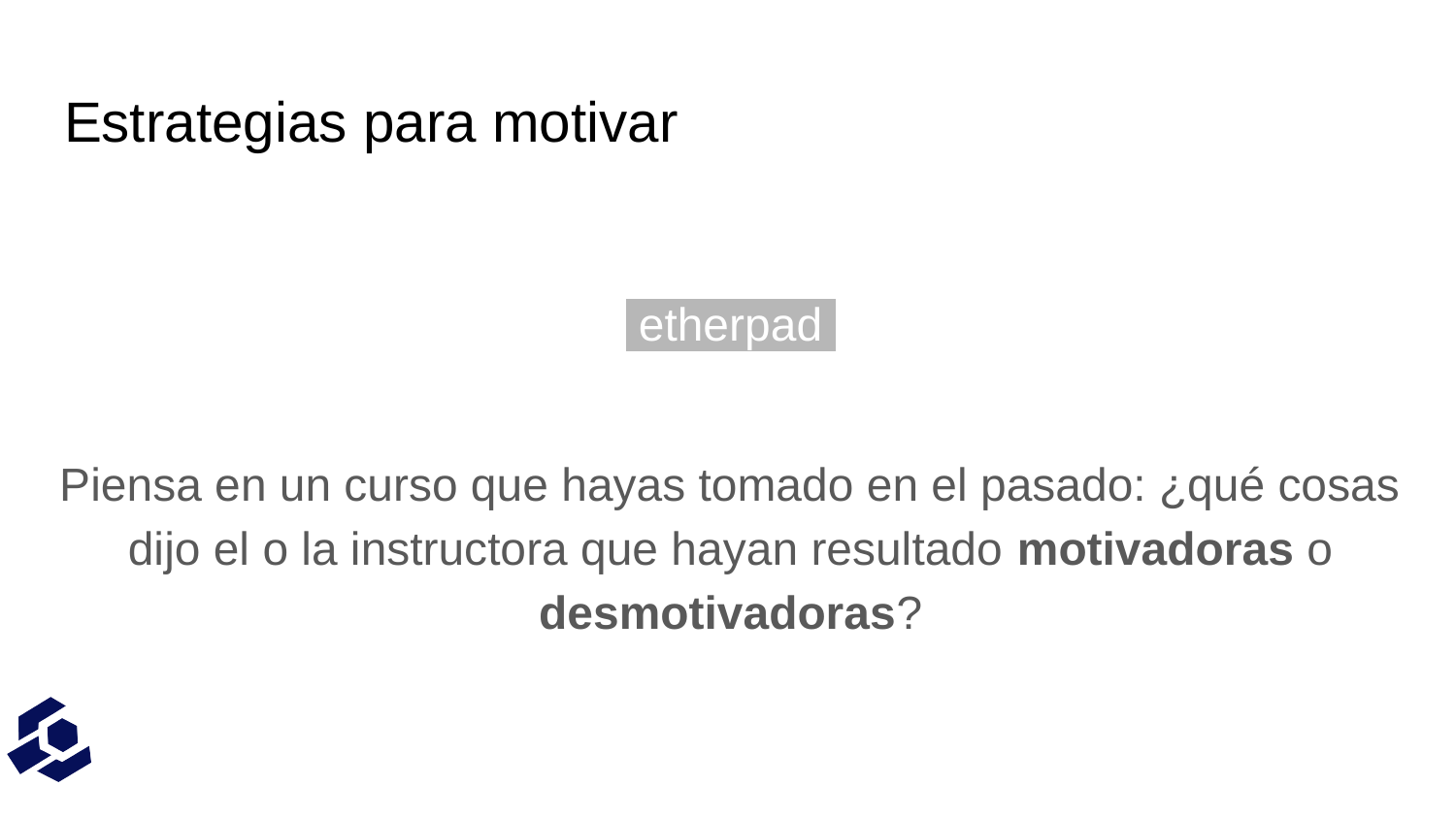

# Estrategias para motivar

 etherpad.
Piensa en un curso que hayas tomado en el pasado: ¿qué cosas dijo el o la instructora que hayan resultado motivadoras o desmotivadoras?